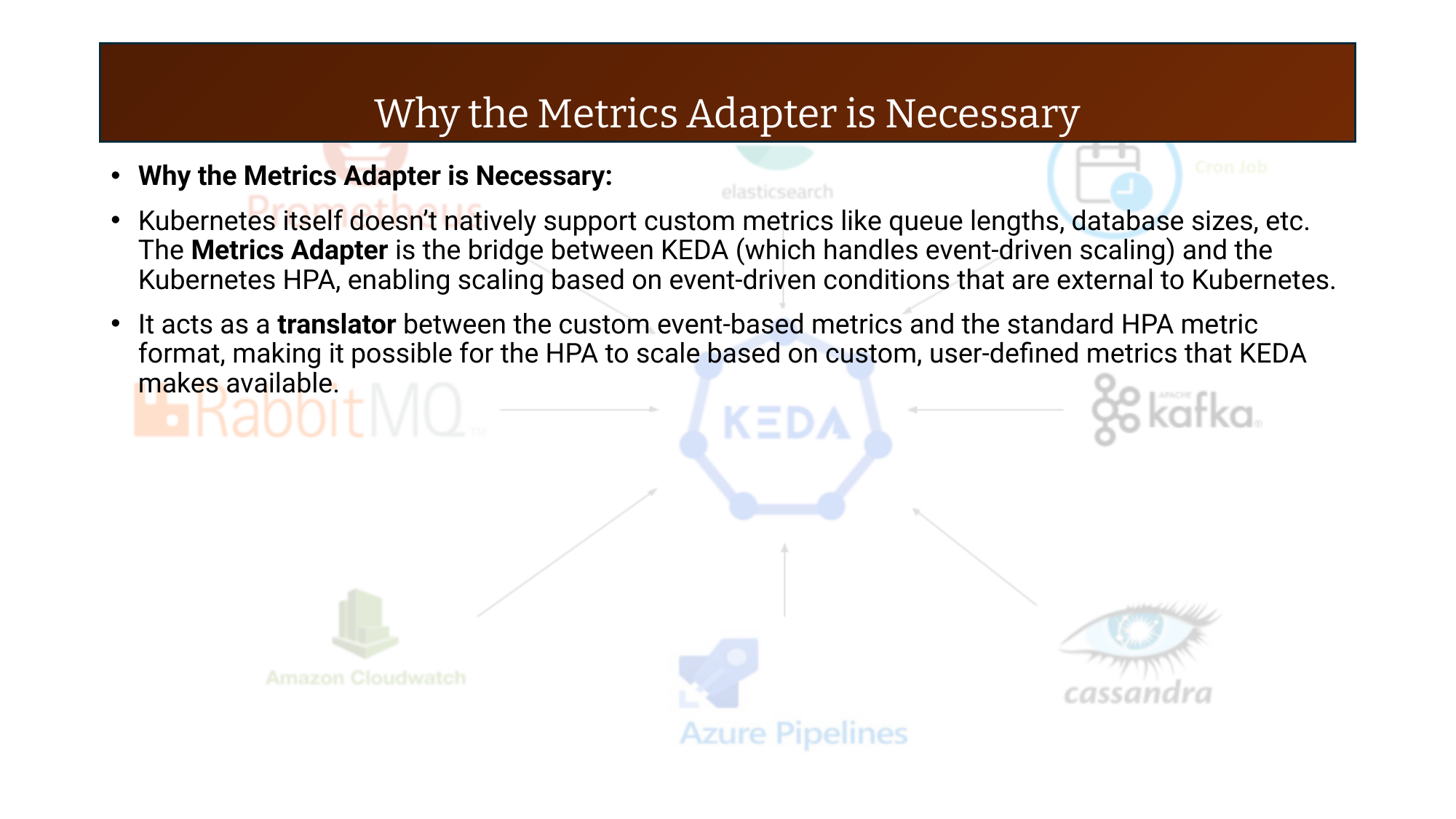

# Why the Metrics Adapter is Necessary
Why the Metrics Adapter is Necessary:
Kubernetes itself doesn’t natively support custom metrics like queue lengths, database sizes, etc. The Metrics Adapter is the bridge between KEDA (which handles event-driven scaling) and the Kubernetes HPA, enabling scaling based on event-driven conditions that are external to Kubernetes.
It acts as a translator between the custom event-based metrics and the standard HPA metric format, making it possible for the HPA to scale based on custom, user-defined metrics that KEDA makes available.